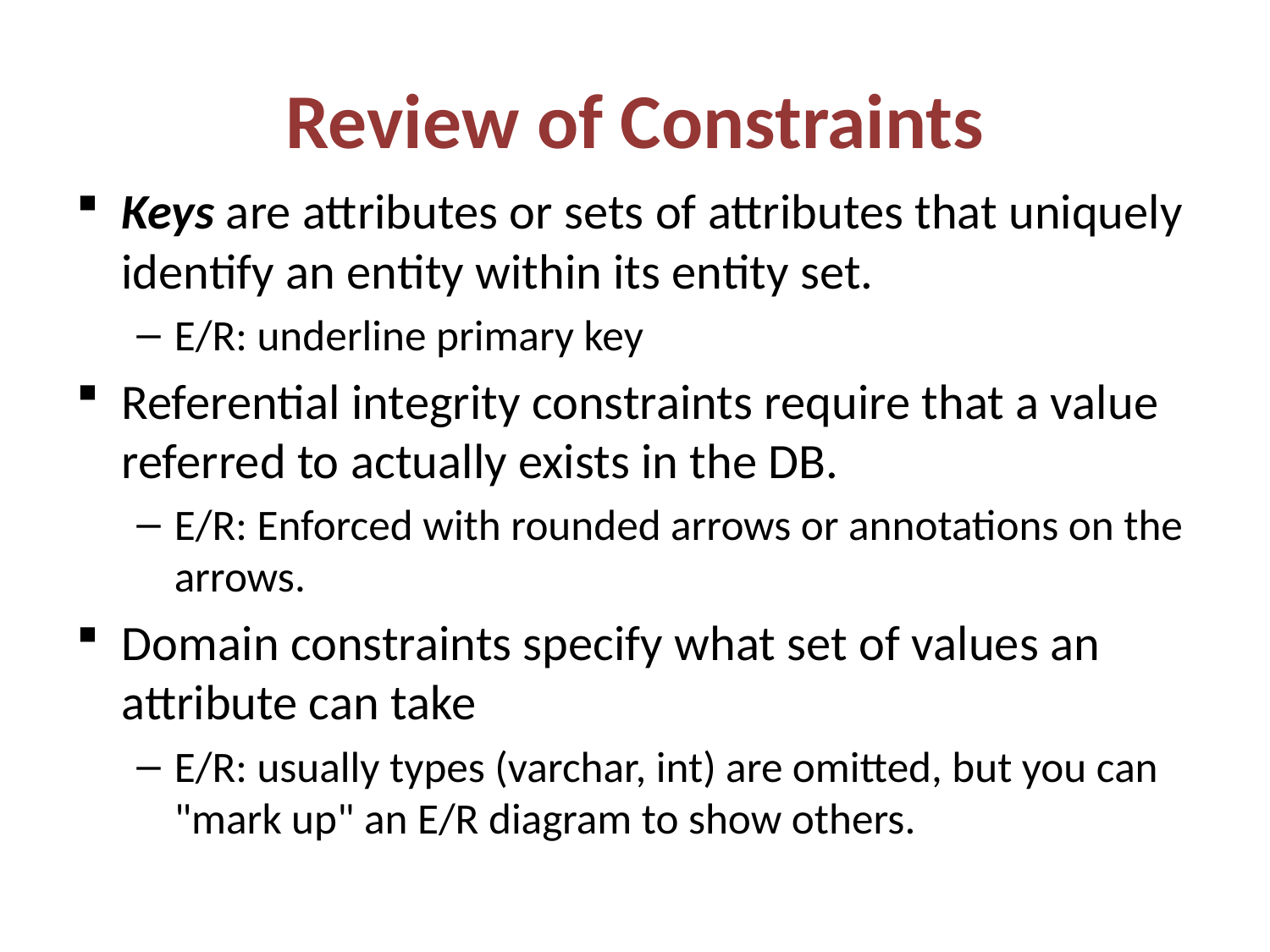

# Review of Constraints
Keys are attributes or sets of attributes that uniquely identify an entity within its entity set.
E/R: underline primary key
Referential integrity constraints require that a value referred to actually exists in the DB.
E/R: Enforced with rounded arrows or annotations on the arrows.
Domain constraints specify what set of values an attribute can take
E/R: usually types (varchar, int) are omitted, but you can "mark up" an E/R diagram to show others.